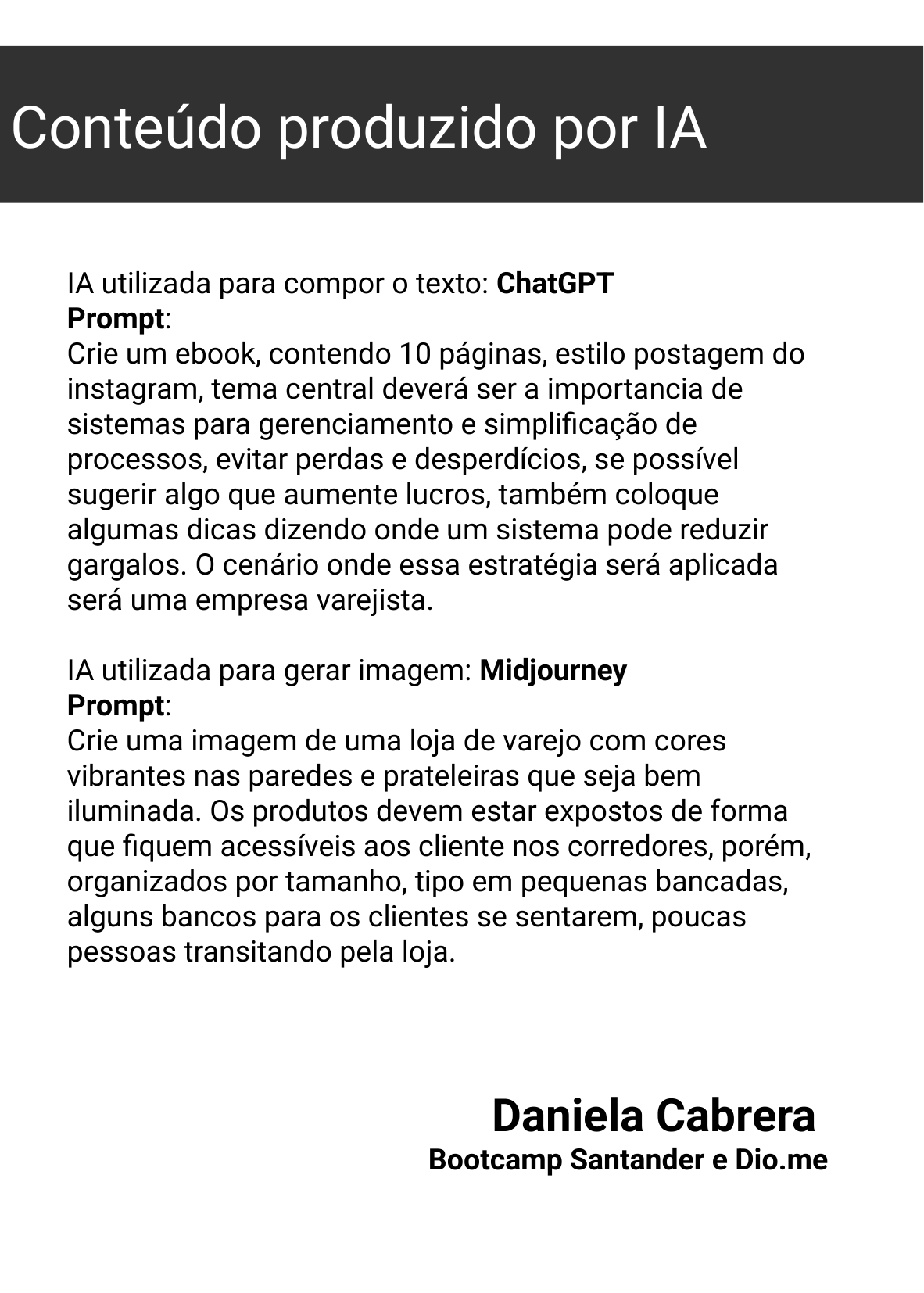

Conteúdo produzido por IA
IA utilizada para compor o texto: ChatGPT
Prompt:
Crie um ebook, contendo 10 páginas, estilo postagem do instagram, tema central deverá ser a importancia de sistemas para gerenciamento e simplificação de processos, evitar perdas e desperdícios, se possível sugerir algo que aumente lucros, também coloque algumas dicas dizendo onde um sistema pode reduzir gargalos. O cenário onde essa estratégia será aplicada será uma empresa varejista.

IA utilizada para gerar imagem: Midjourney
Prompt:
Crie uma imagem de uma loja de varejo com cores vibrantes nas paredes e prateleiras que seja bem iluminada. Os produtos devem estar expostos de forma que fiquem acessíveis aos cliente nos corredores, porém, organizados por tamanho, tipo em pequenas bancadas, alguns bancos para os clientes se sentarem, poucas pessoas transitando pela loja.

Daniela Cabrera
Bootcamp Santander e Dio.me